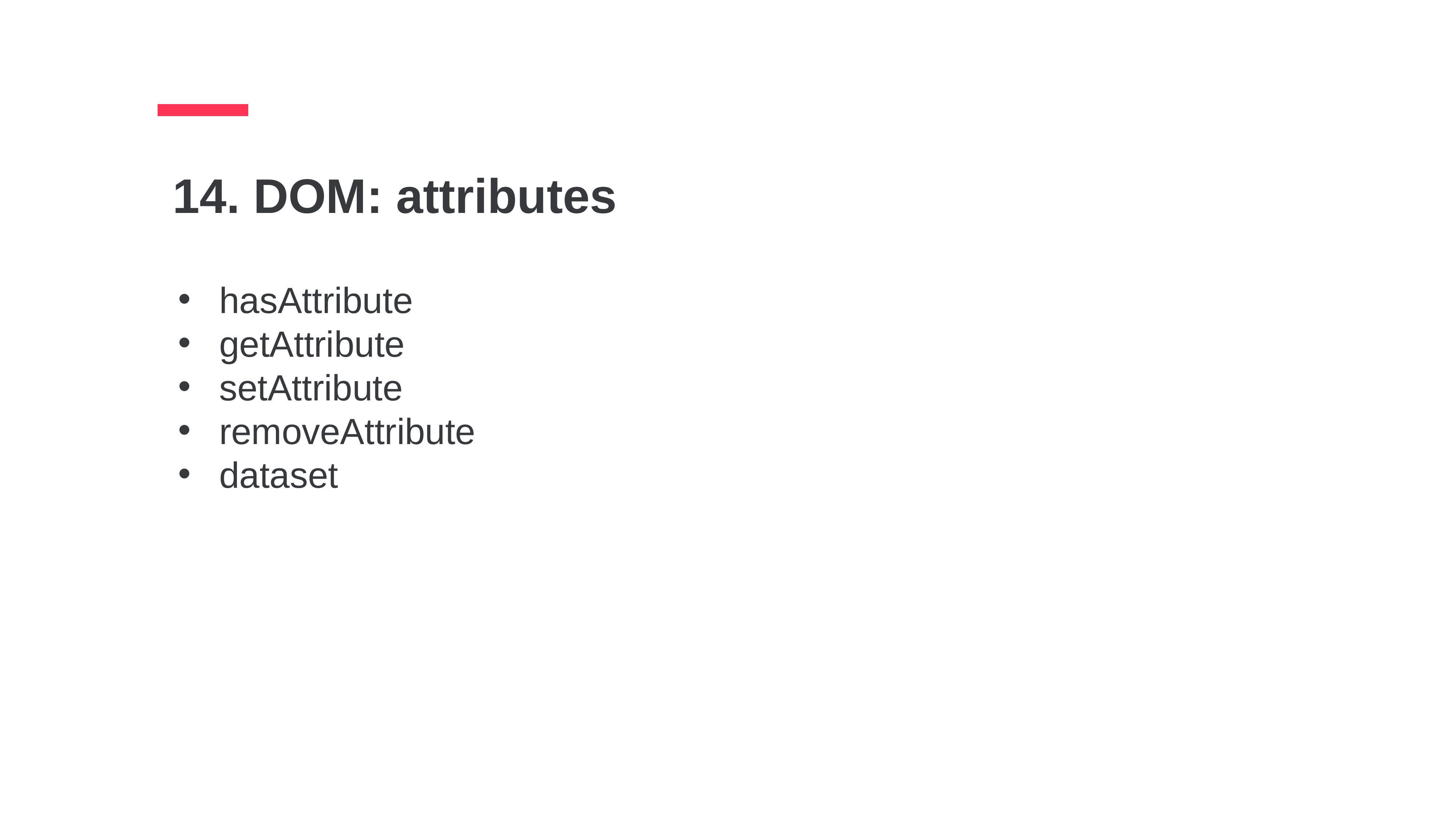

14. DOM: attributes

hasAttribute
getAttribute
setAttribute
removeAttribute
dataset